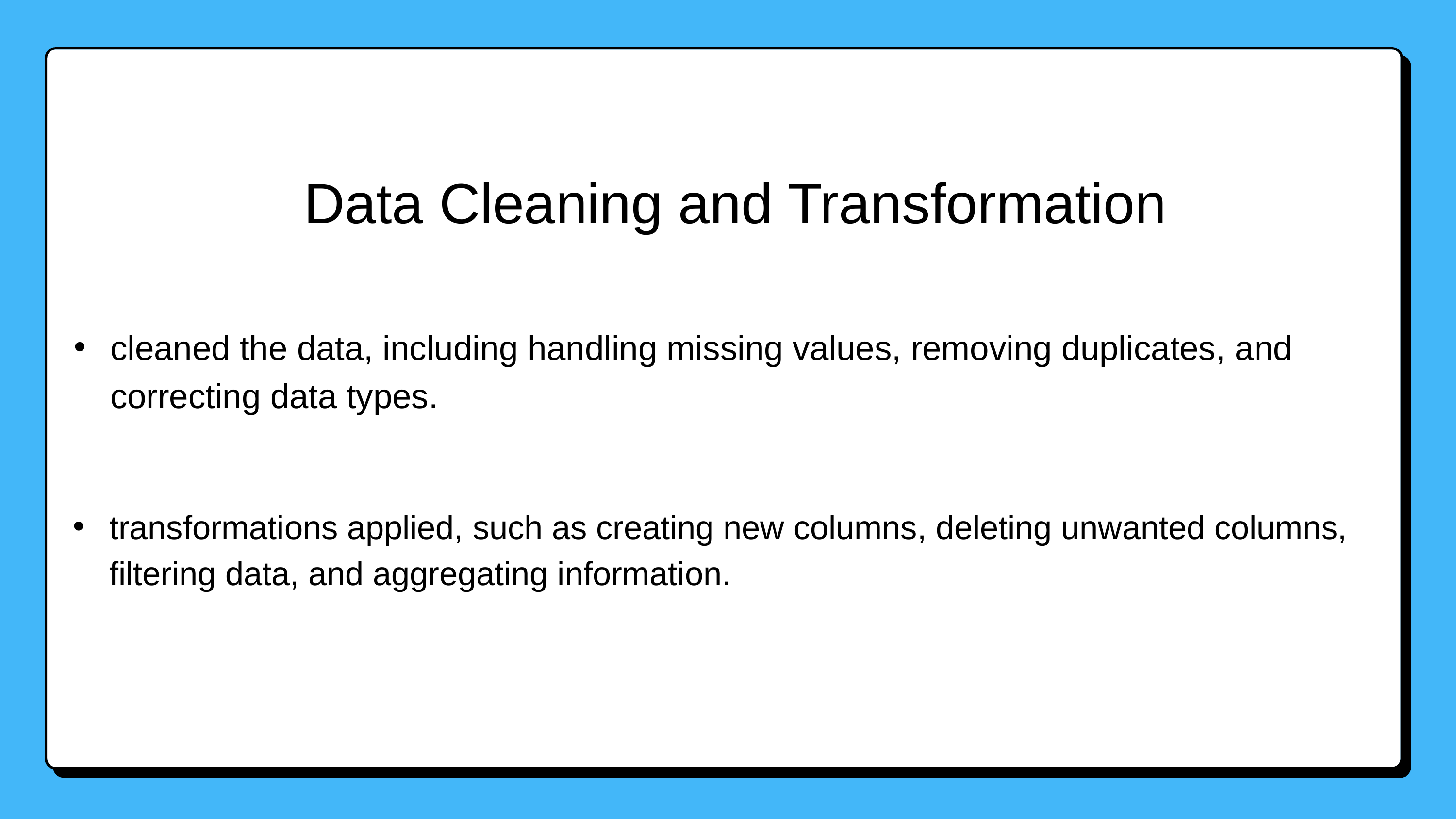

Data Cleaning and Transformation
cleaned the data, including handling missing values, removing duplicates, and correcting data types.
transformations applied, such as creating new columns, deleting unwanted columns, filtering data, and aggregating information.